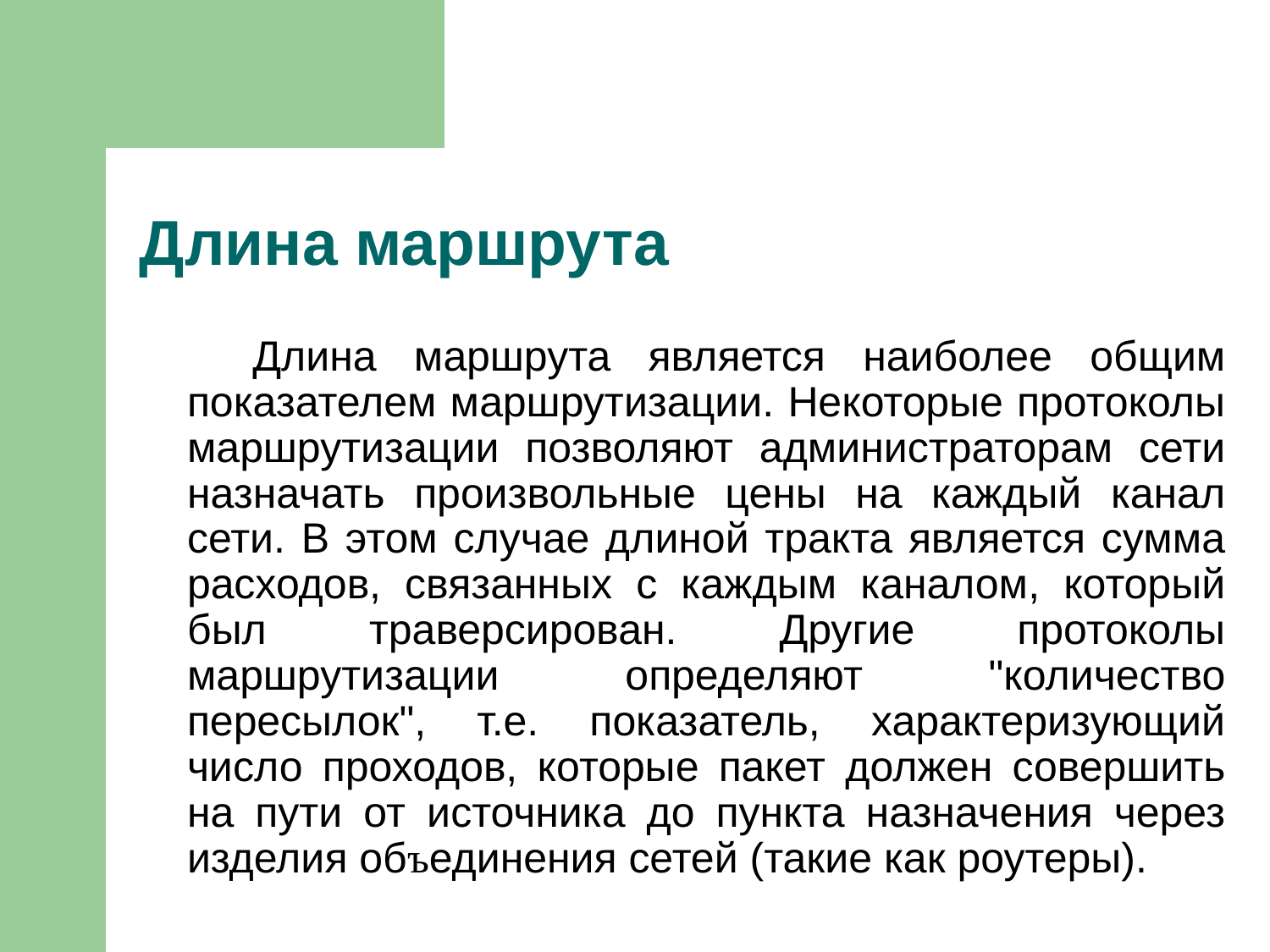

# Длина маршрута
   Длина маршрута является наиболее общим показателем маршрутизации. Некоторые протоколы маршрутизации позволяют администраторам сети назначать произвольные цены на каждый канал сети. В этом случае длиной тракта является сумма расходов, связанных с каждым каналом, который был траверсирован. Другие протоколы маршрутизации определяют "количество пересылок", т.е. показатель, характеризующий число проходов, которые пакет должен совершить на пути от источника до пункта назначения через изделия объединения сетей (такие как роутеры).